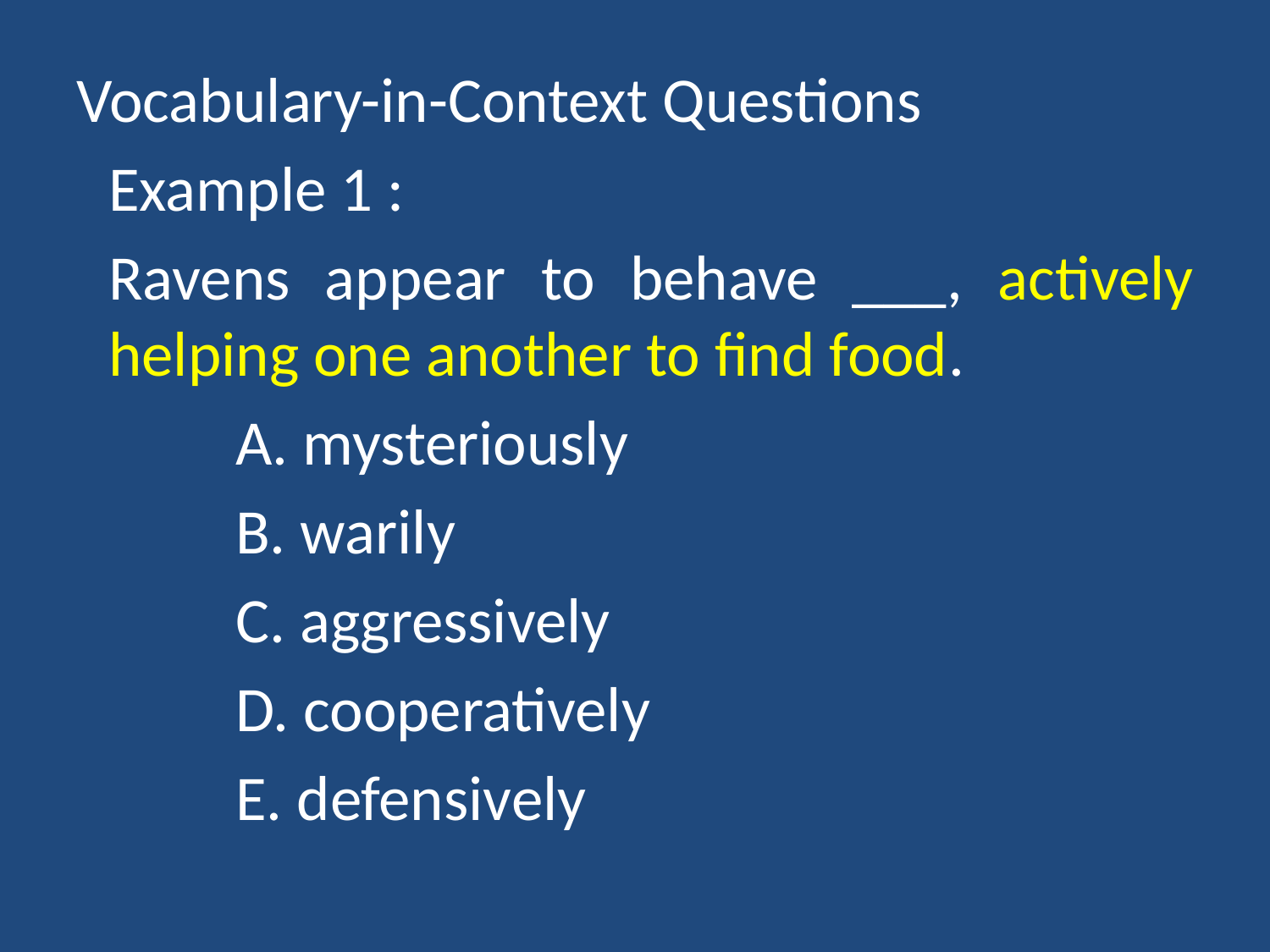

Vocabulary-in-Context Questions
Example 1 :
Ravens appear to behave ___, actively helping one another to find food.
	A. mysteriously
	B. warily
	C. aggressively
	D. cooperatively
	E. defensively